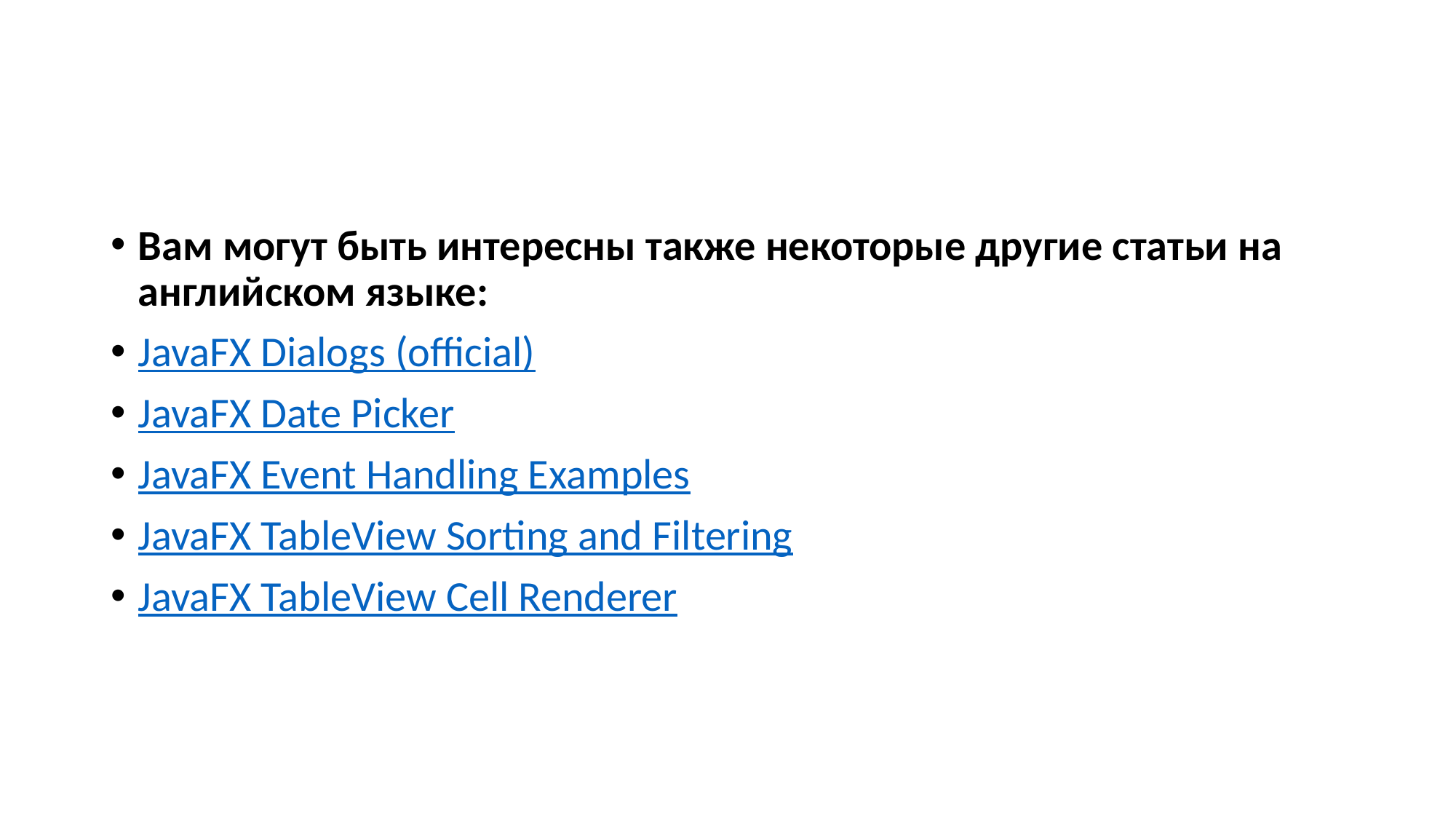

#
Вам могут быть интересны также некоторые другие статьи на английском языке:
JavaFX Dialogs (official)
JavaFX Date Picker
JavaFX Event Handling Examples
JavaFX TableView Sorting and Filtering
JavaFX TableView Cell Renderer